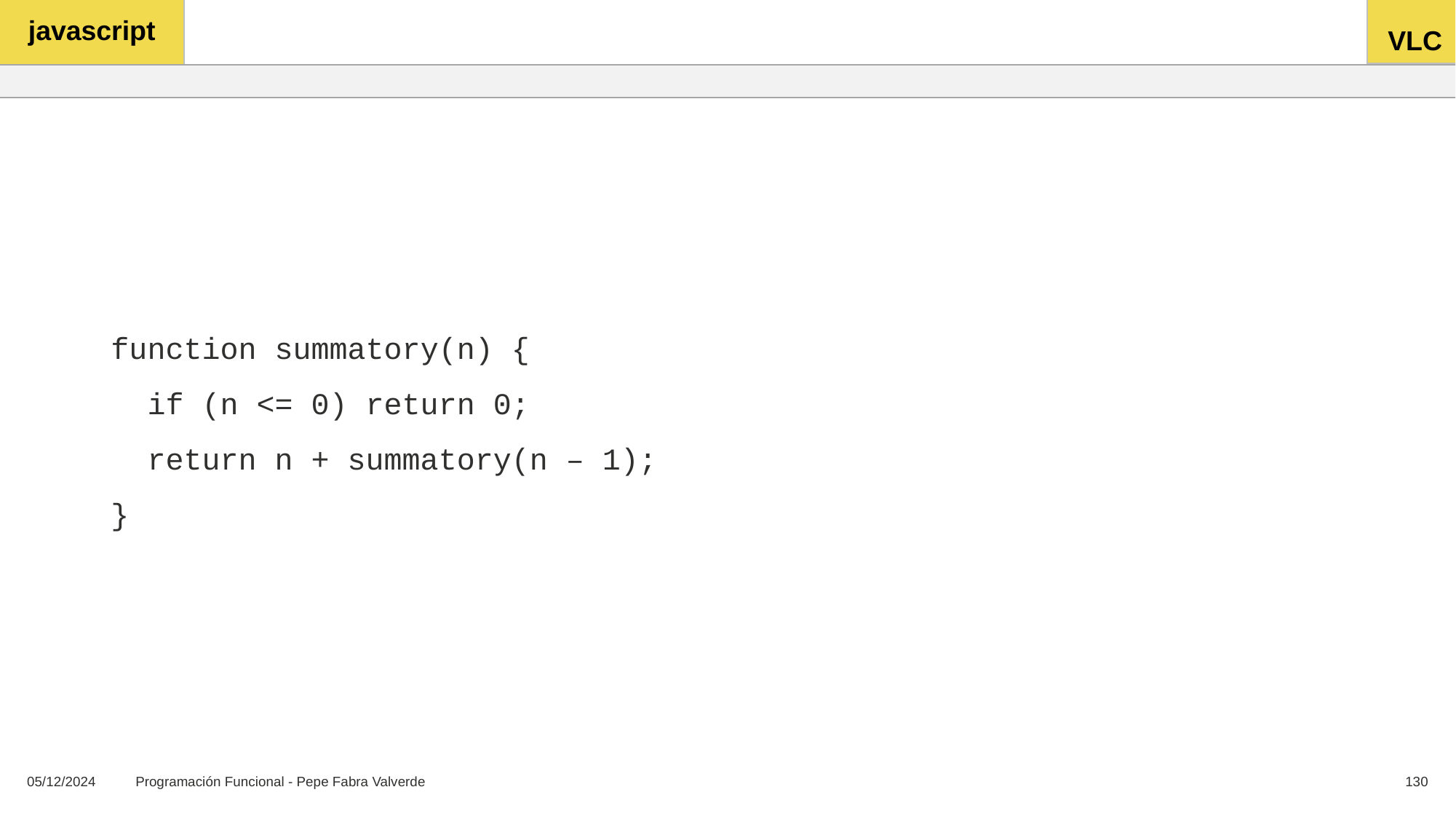

function summatory(n) {
  if (n <= 0) return 0;
  return n + summatory(n – 1);
}
05/12/2024
Programación Funcional - Pepe Fabra Valverde
130